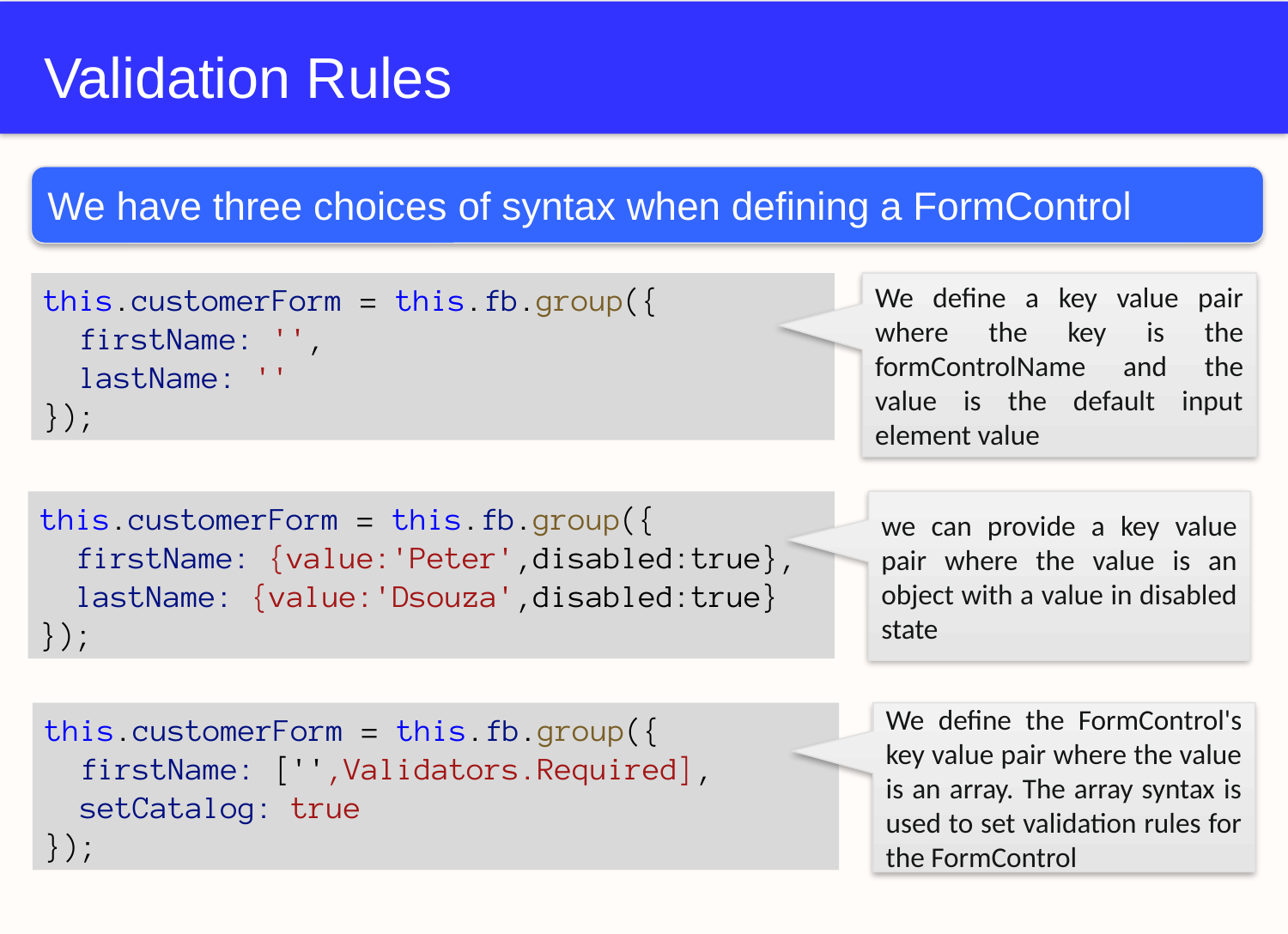

# Validation Rules
We have three choices of syntax when defining a FormControl
this.customerForm = this.fb.group({
  firstName: '',
  lastName: ''
});
We define a key value pair where the key is the formControlName and the value is the default input element value
we can provide a key value pair where the value is an object with a value in disabled state
this.customerForm = this.fb.group({
  firstName: {value:'Peter',disabled:true},
  lastName: {value:'Dsouza',disabled:true}
});
We define the FormControl's key value pair where the value is an array. The array syntax is used to set validation rules for the FormControl
this.customerForm = this.fb.group({
  firstName: ['',Validators.Required],
  setCatalog: true
});